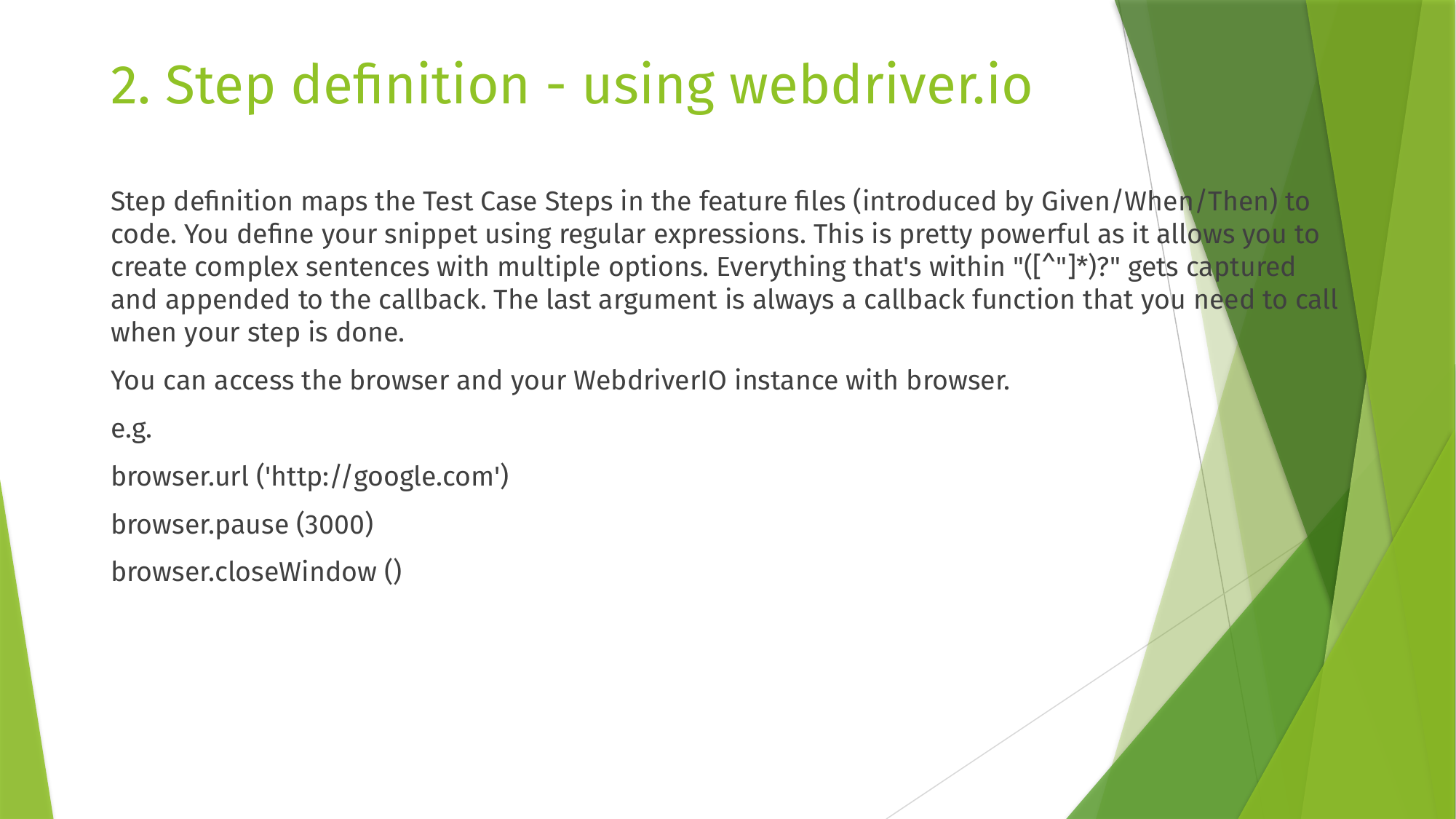

# 2. Step definition - using webdriver.io
Step definition maps the Test Case Steps in the feature files (introduced by Given/When/Then) to code. You define your snippet using regular expressions. This is pretty powerful as it allows you to create complex sentences with multiple options. Everything that's within "([^"]*)?" gets captured and appended to the callback. The last argument is always a callback function that you need to call when your step is done.
You can access the browser and your WebdriverIO instance with browser.
e.g.
browser.url ('http://google.com')
browser.pause (3000)
browser.closeWindow ()